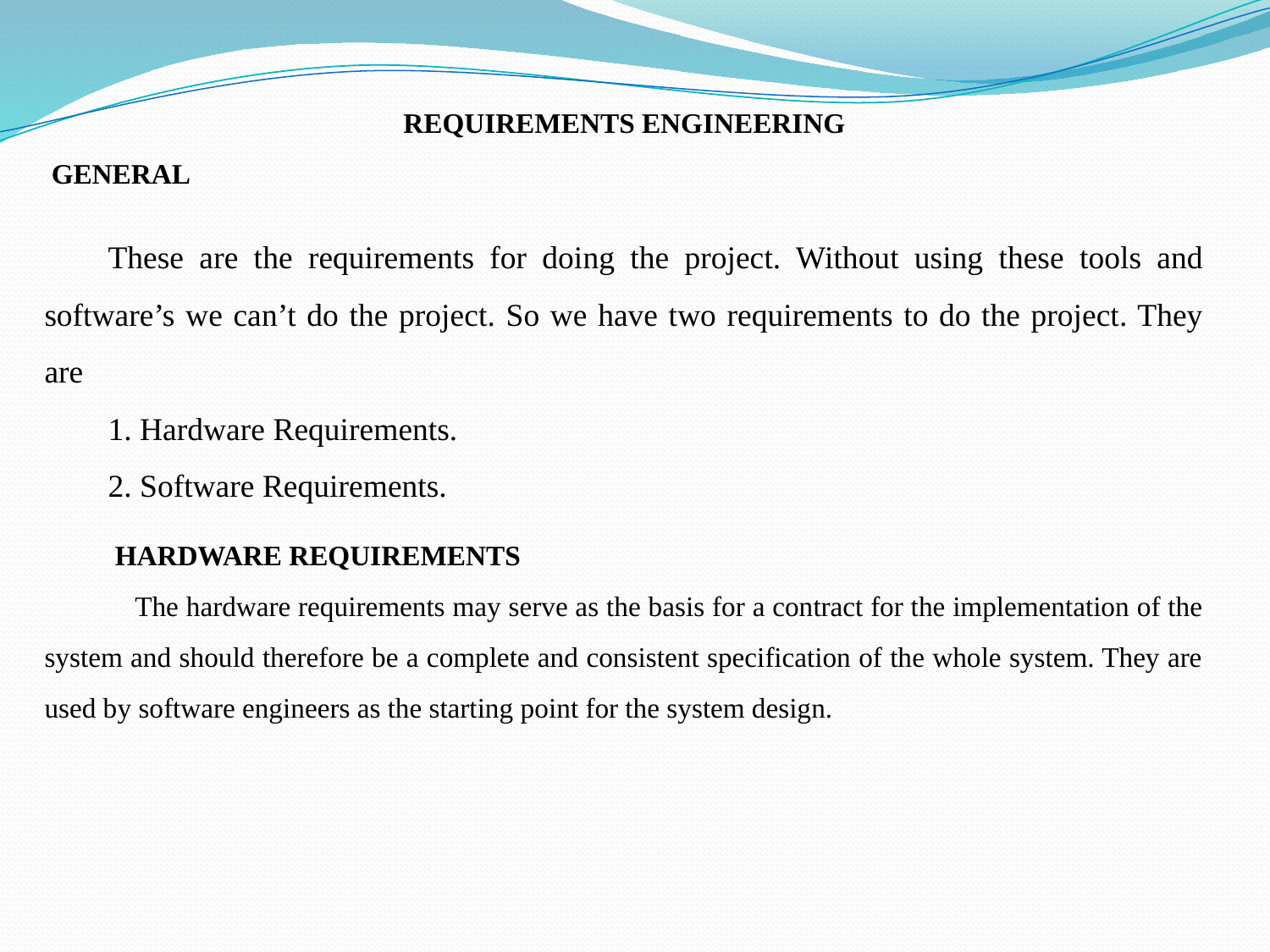

REQUIREMENTS ENGINEERING
 GENERAL

These are the requirements for doing the project. Without using these tools and software’s we can’t do the project. So we have two requirements to do the project. They are
1. Hardware Requirements.
2. Software Requirements.

 HARDWARE REQUIREMENTS
            The hardware requirements may serve as the basis for a contract for the implementation of the system and should therefore be a complete and consistent specification of the whole system. They are used by software engineers as the starting point for the system design.